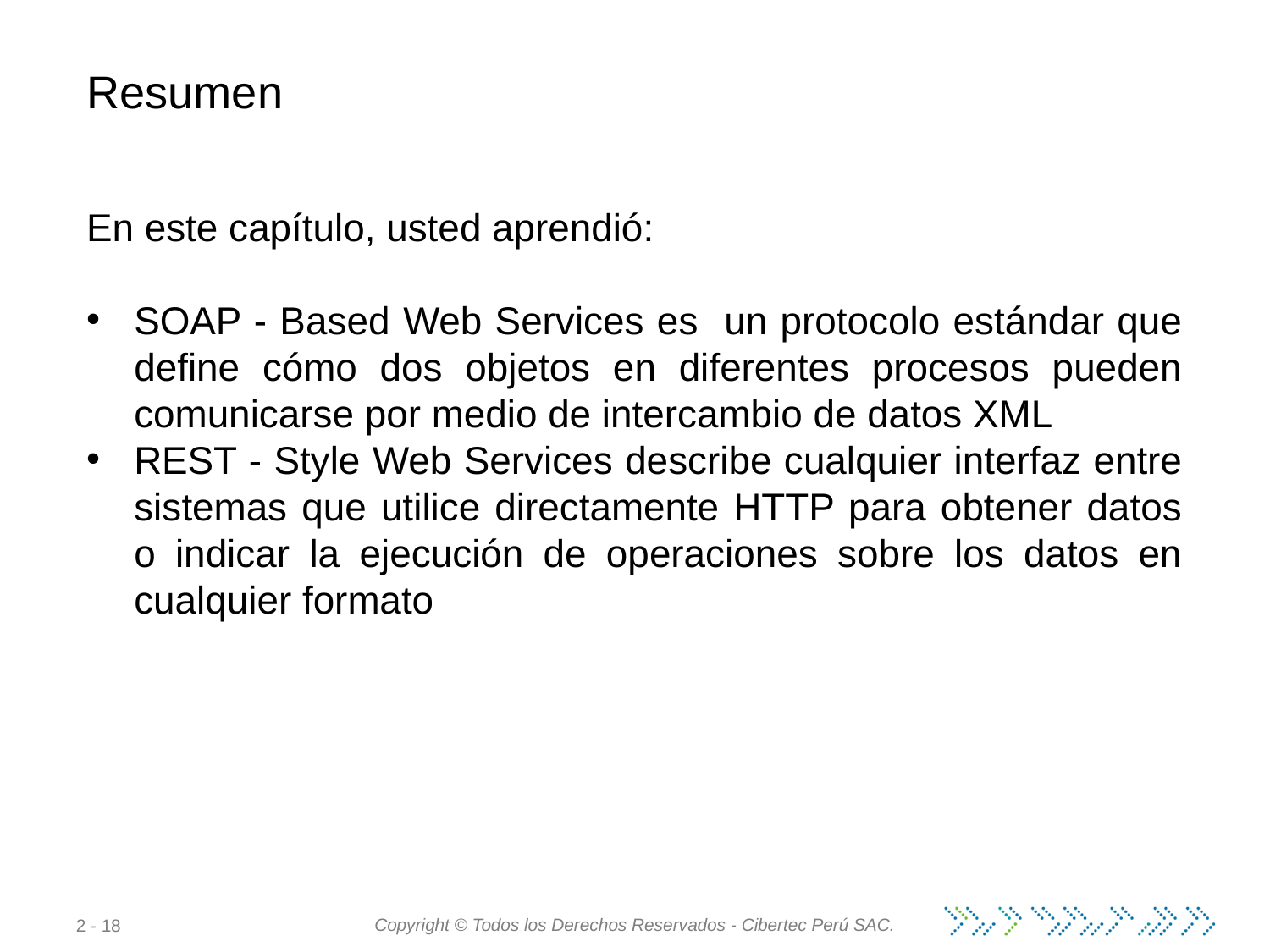

Resumen
En este capítulo, usted aprendió:

SOAP - Based Web Services es  un protocolo estándar que define cómo dos objetos en diferentes procesos pueden comunicarse por medio de intercambio de datos XML
REST - Style Web Services describe cualquier interfaz entre sistemas que utilice directamente HTTP para obtener datos o indicar la ejecución de operaciones sobre los datos en cualquier formato